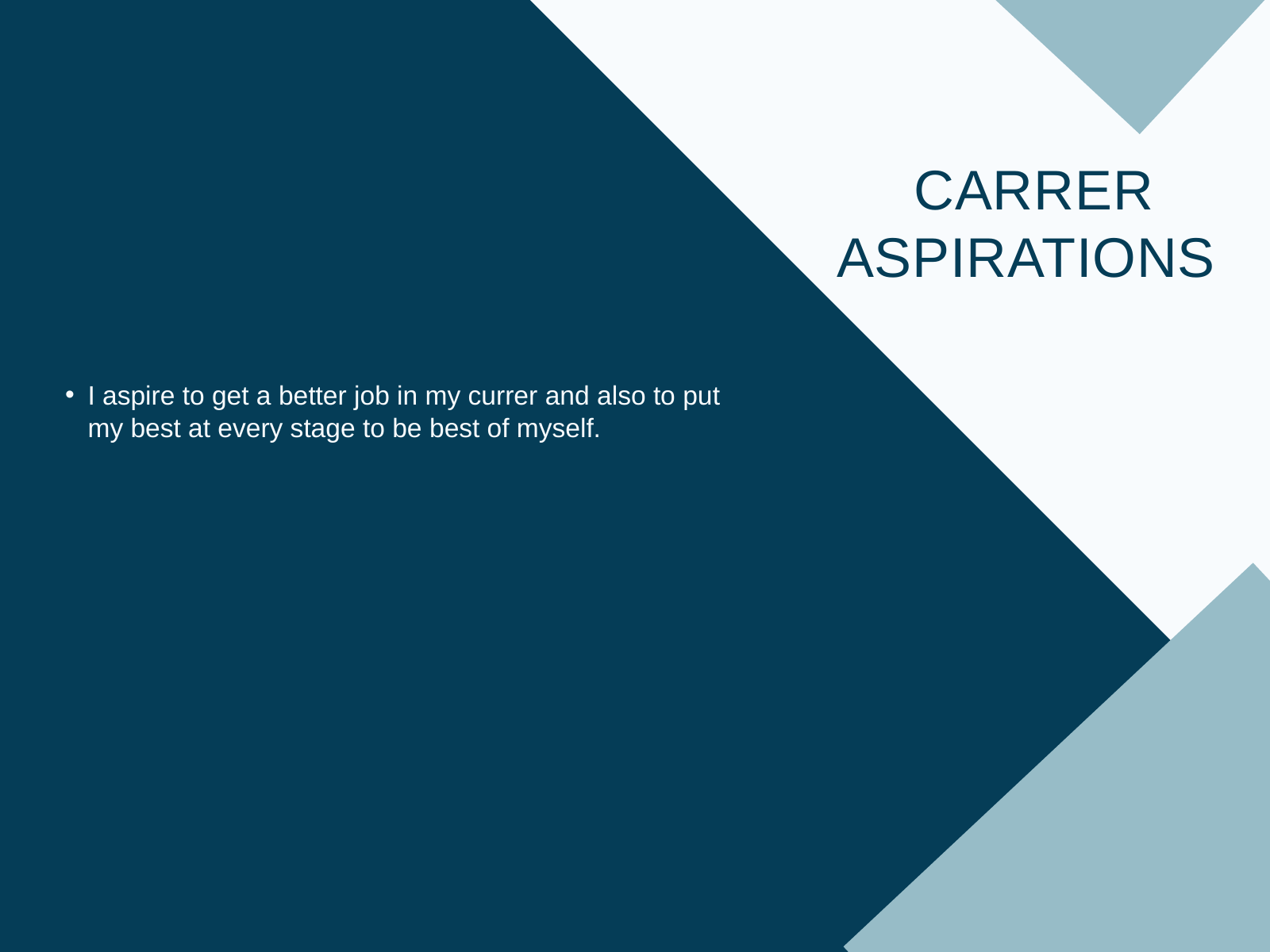

CARRER ASPIRATIONS

I aspire to get a better job in my currer and also to put my best at every stage to be best of myself.